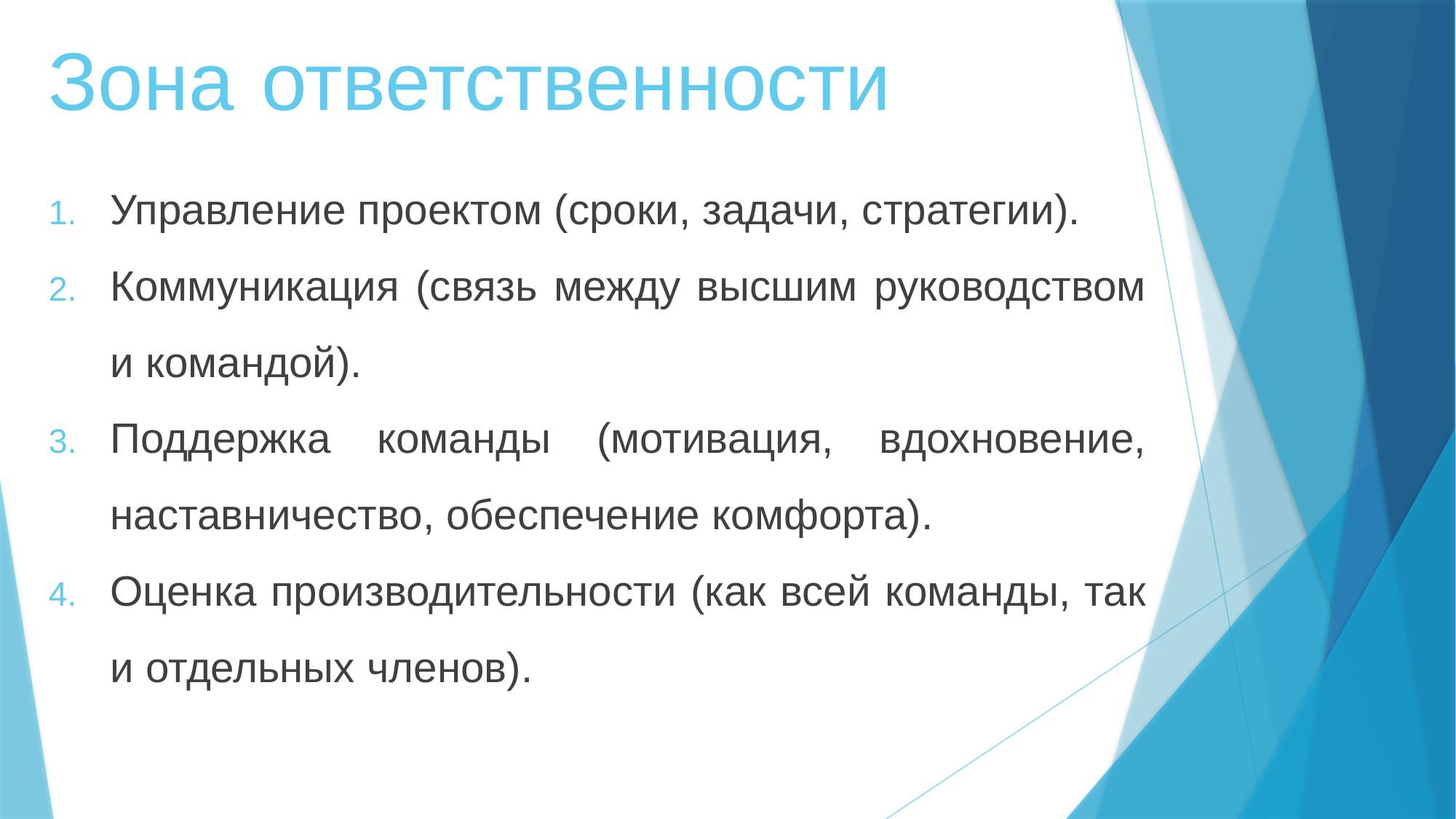

# Зона ответственности
Управление проектом (сроки, задачи, стратегии).
Коммуникация (связь между высшим руководством и командой).
Поддержка команды (мотивация, вдохновение, наставничество, обеспечение комфорта).
Оценка производительности (как всей команды, так и отдельных членов).